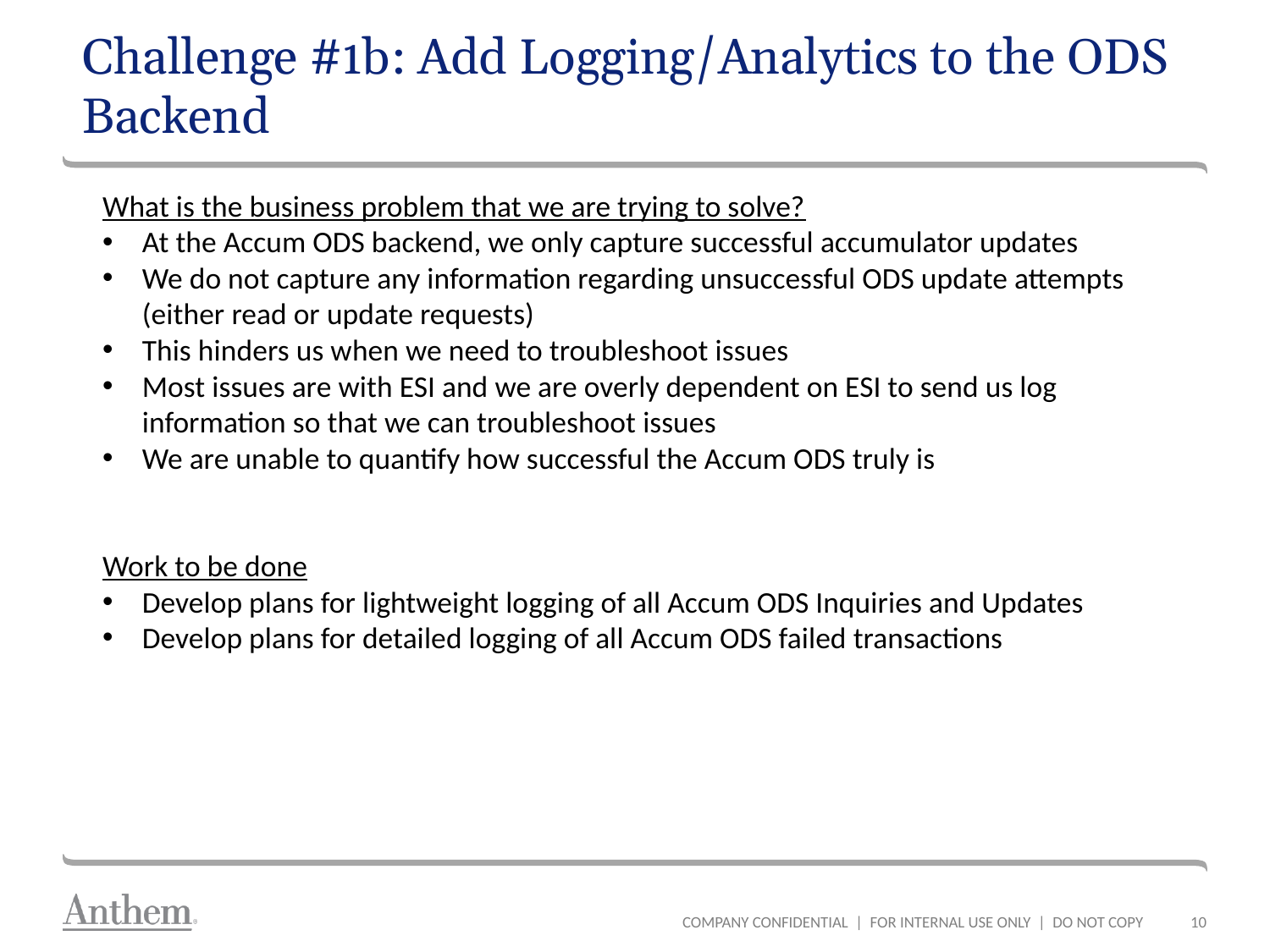

# Challenge #1b: Add Logging/Analytics to the ODS Backend
What is the business problem that we are trying to solve?
At the Accum ODS backend, we only capture successful accumulator updates
We do not capture any information regarding unsuccessful ODS update attempts (either read or update requests)
This hinders us when we need to troubleshoot issues
Most issues are with ESI and we are overly dependent on ESI to send us log information so that we can troubleshoot issues
We are unable to quantify how successful the Accum ODS truly is

Work to be done
Develop plans for lightweight logging of all Accum ODS Inquiries and Updates
Develop plans for detailed logging of all Accum ODS failed transactions

COMPANY CONFIDENTIAL  |  FOR INTERNAL USE ONLY  |  DO NOT COPY
10